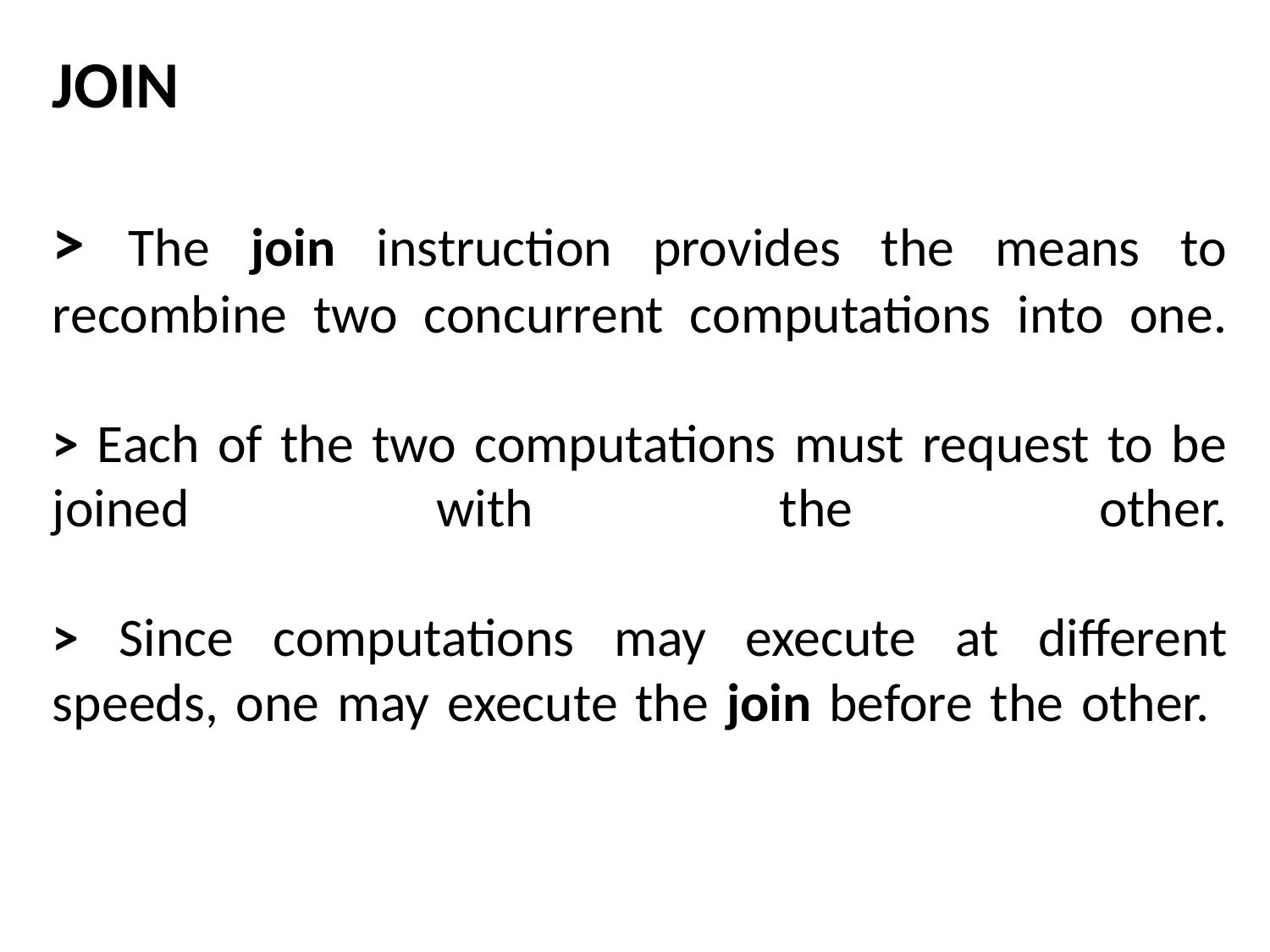

# JOIN > The join instruction provides the means to recombine two concurrent computations into one. > Each of the two computations must request to be joined with the other. > Since computations may execute at different speeds, one may execute the join before the other.